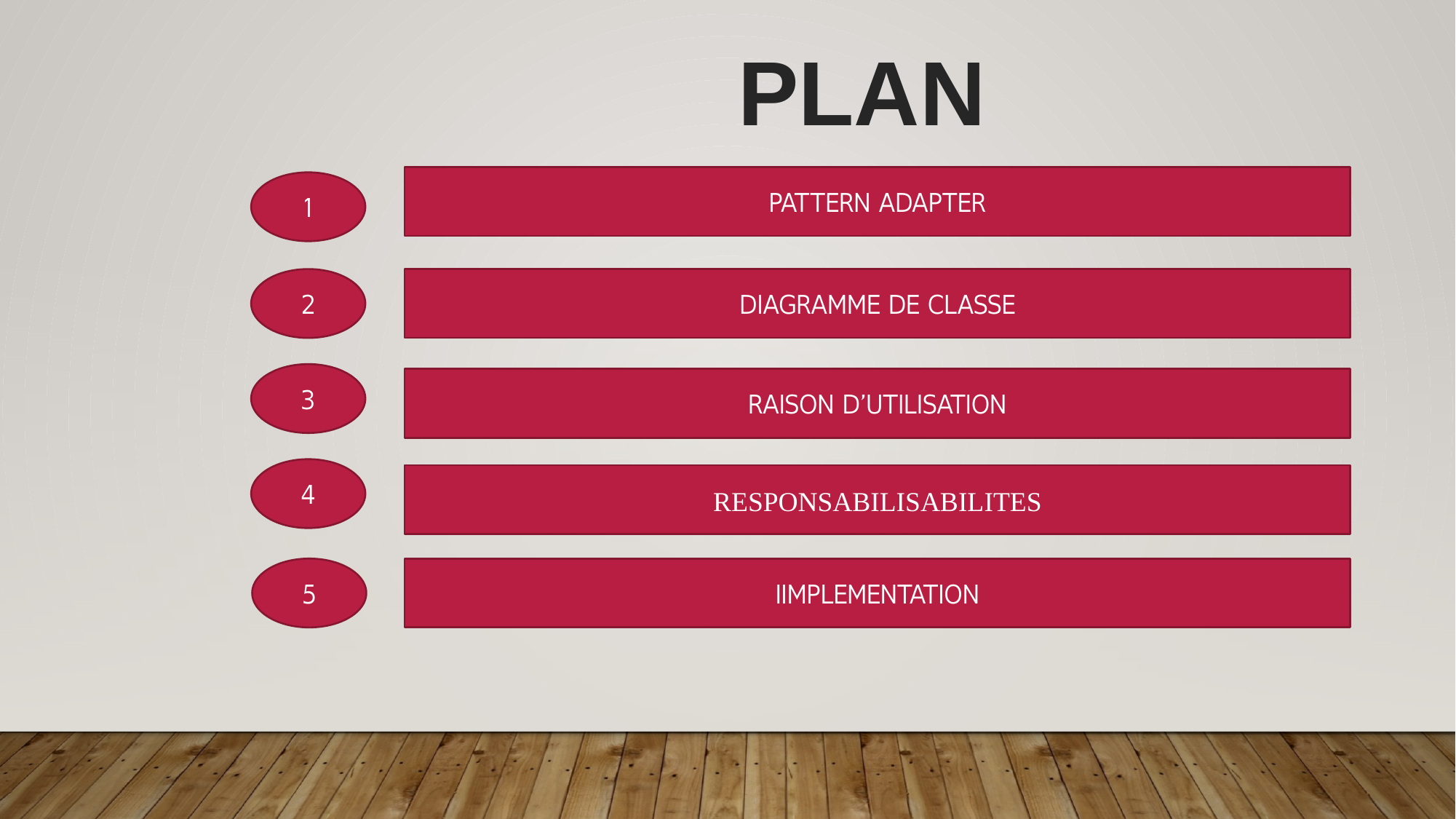

PLAN
PATTERN ADAPTER
1
2
DIAGRAMME DE CLASSE
3
RAISON D’UTILISATION
4
RESPONSABILISABILITES
5
IIMPLEMENTATION